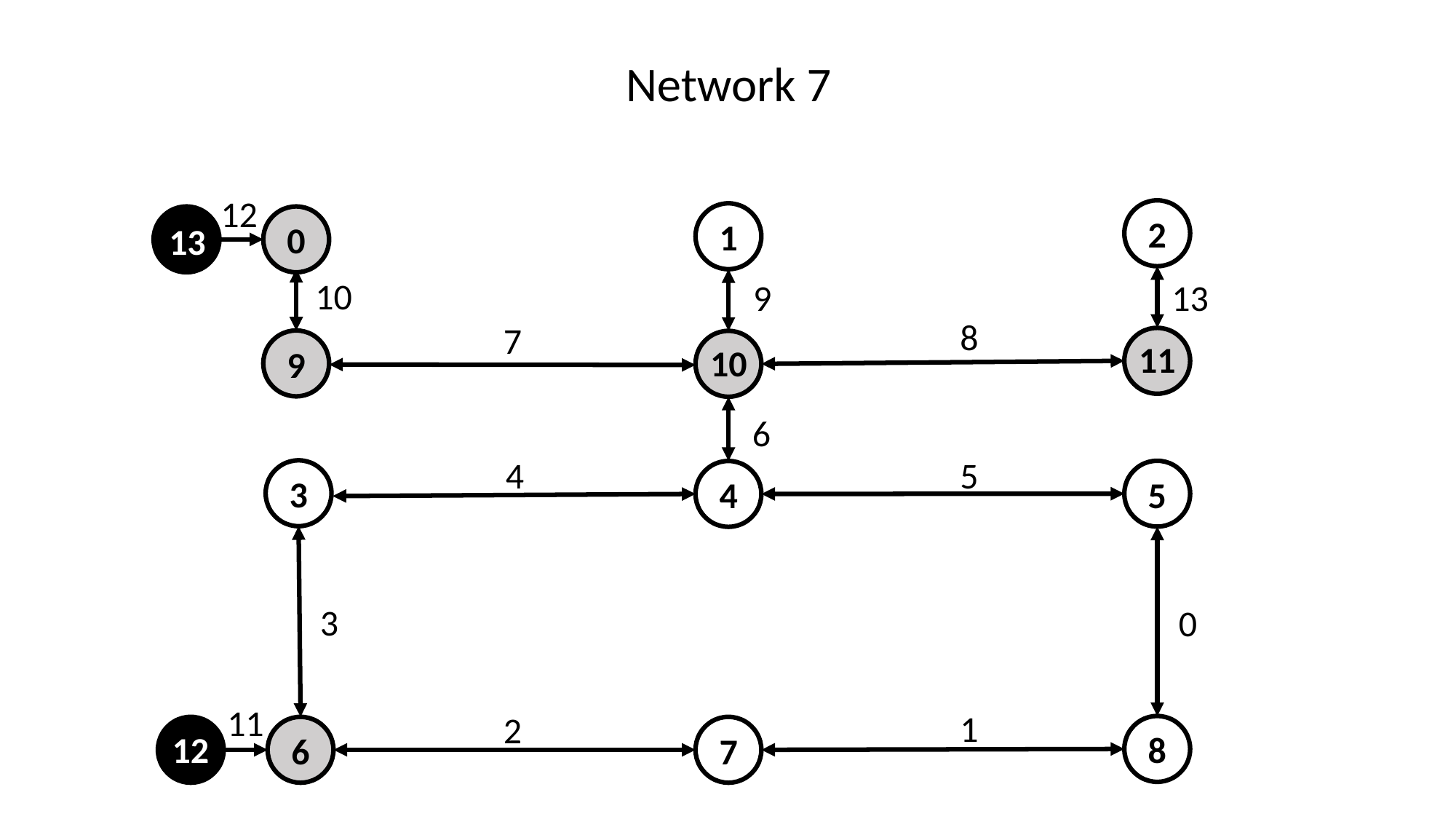

Network 7
12
2
1

0
13
10
9
13
8
7

9

11
10
6
4
5
3
5
4
3
0
11
1
2
8

6
7
12